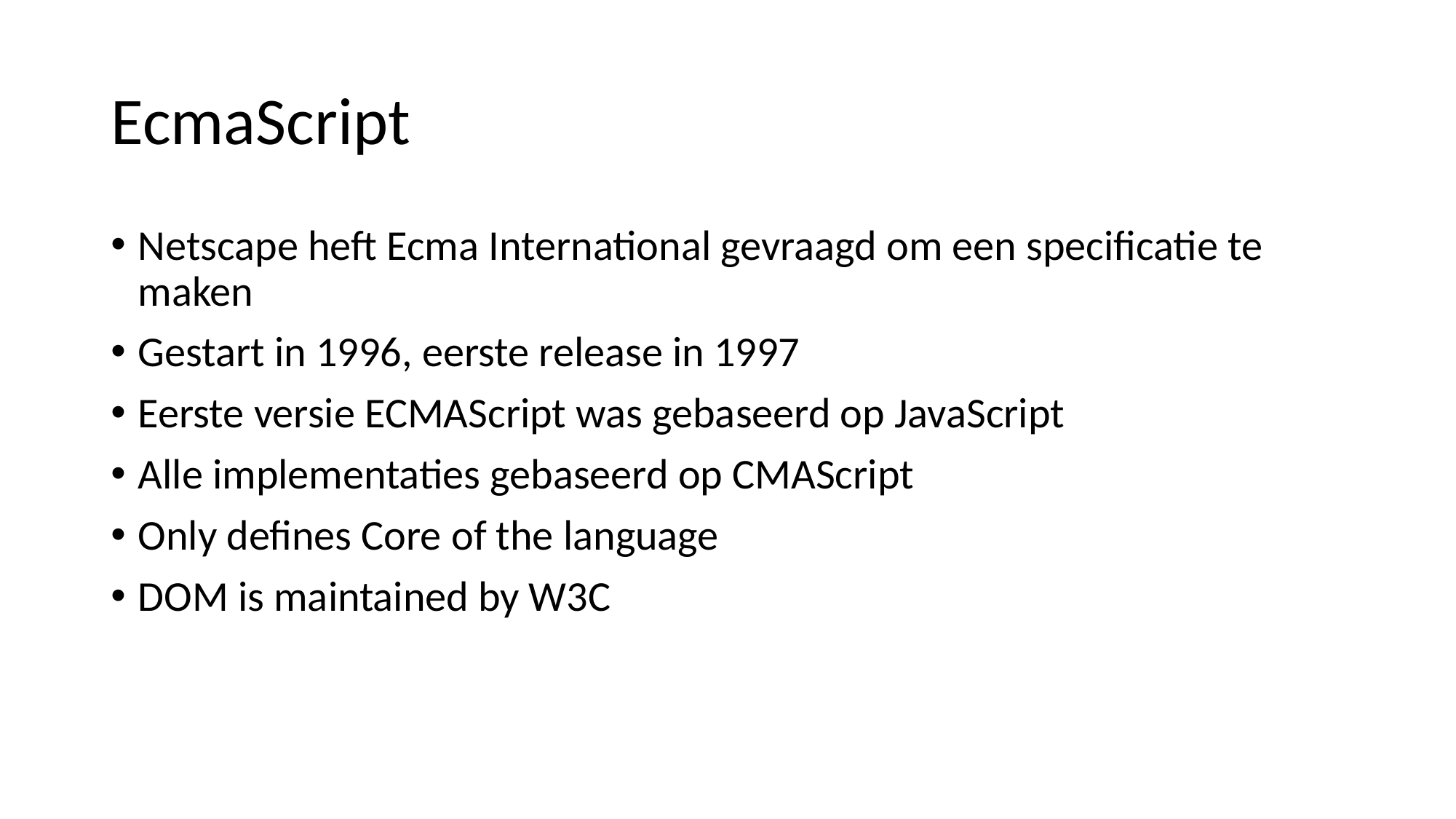

# EcmaScript
Netscape heft Ecma International gevraagd om een specificatie te maken
Gestart in 1996, eerste release in 1997
Eerste versie ECMAScript was gebaseerd op JavaScript
Alle implementaties gebaseerd op CMAScript
Only defines Core of the language
DOM is maintained by W3C